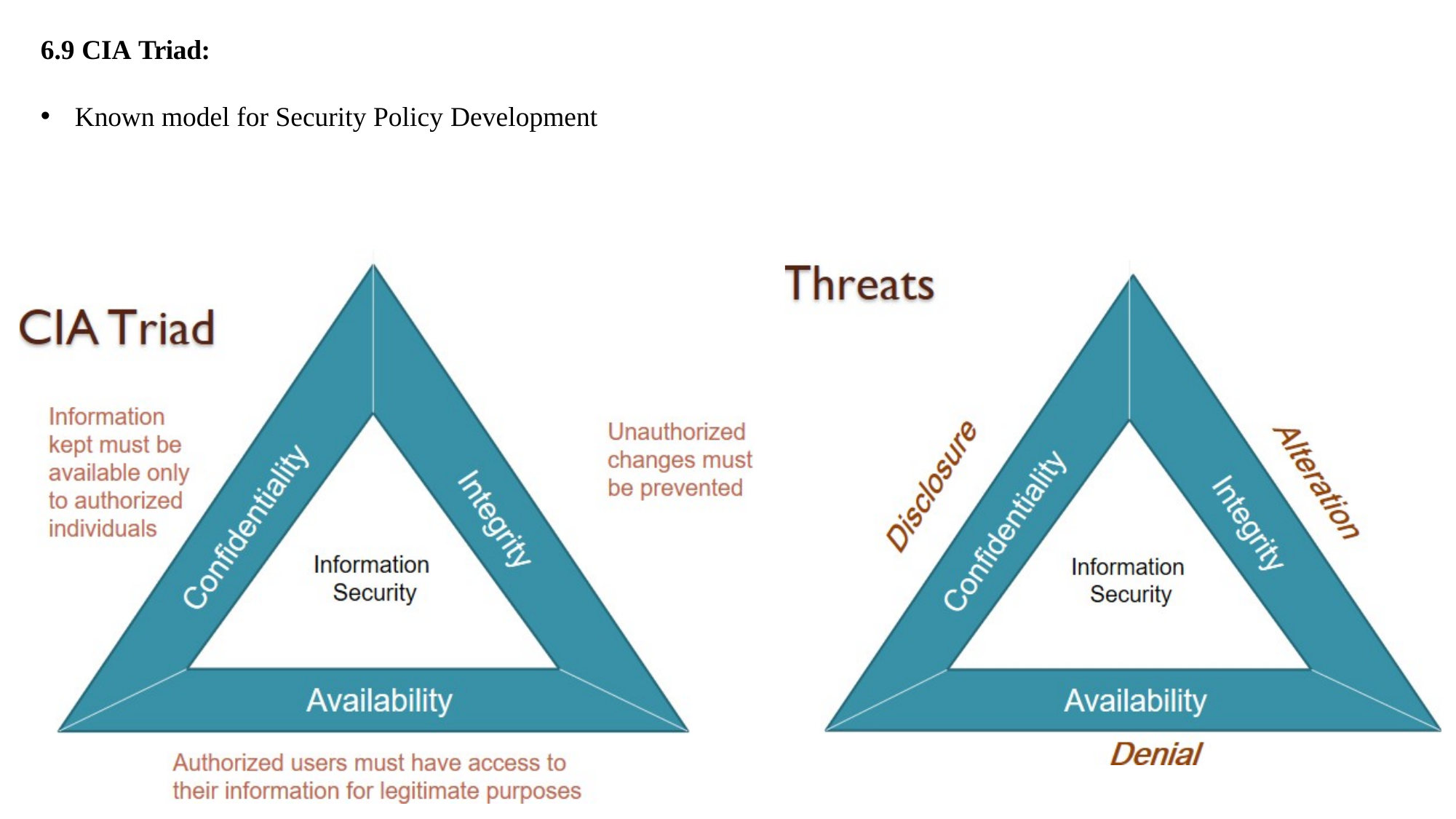

6.9 CIA Triad:

Known model for Security Policy Development